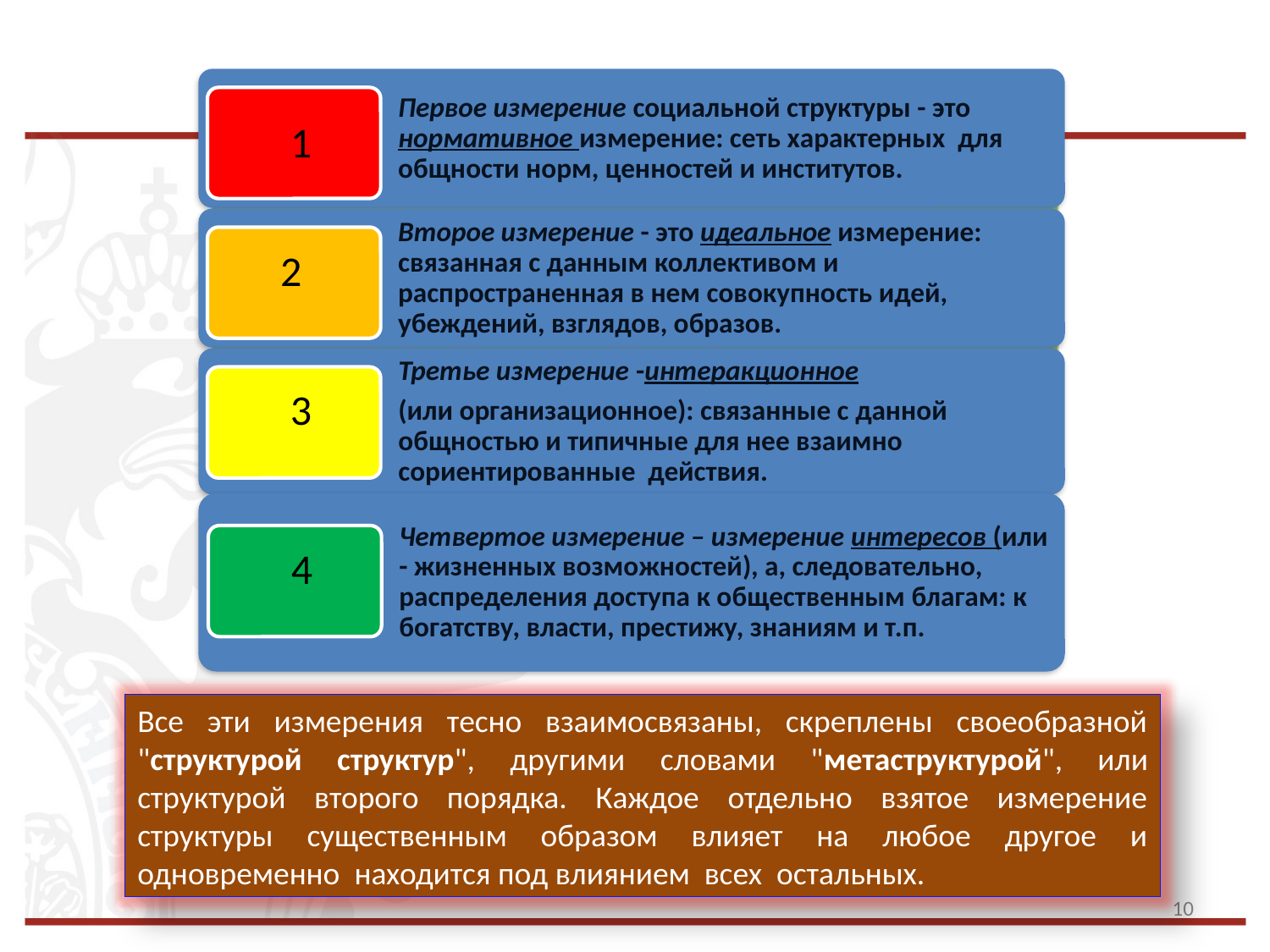

Первое измерение социальной структуры - это нормативное измерение: сеть характерных  для общности норм, ценностей и институтов.
Второе измерение - это идеальное измерение: связанная с данным коллективом и распространенная в нем совокупность идей, убеждений, взглядов, образов.
Третье измерение -интеракционное
(или организационное): связанные с данной общностью и типичные для нее взаимно сориентированные  действия.
Четвертое измерение – измерение интересов (или - жизненных возможностей), а, следовательно, распределения доступа к общественным благам: к богатству, власти, престижу, знаниям и т.п.
1
|  |
| --- |
|  |
|  |
|  |
2
3
4
Все эти измерения тесно взаимосвязаны, скреплены своеобразной "структурой структур", другими словами "метаструктурой", или структурой второго порядка. Каждое отдельно взятое измерение структуры существенным образом влияет на любое другое и одновременно  находится под влиянием  всех  остальных.
10